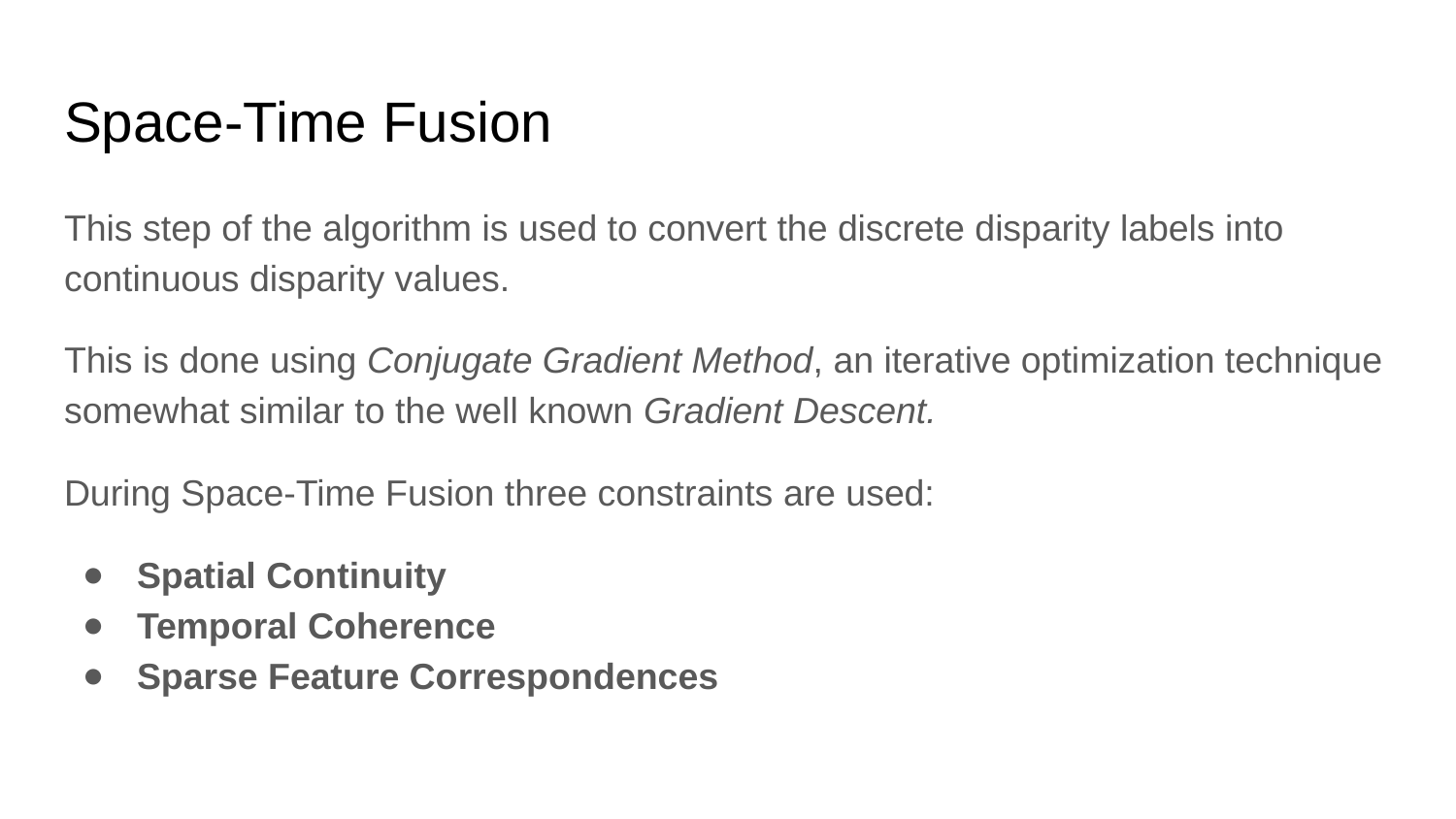

# Space-Time Fusion
This step of the algorithm is used to convert the discrete disparity labels into continuous disparity values.
This is done using Conjugate Gradient Method, an iterative optimization technique somewhat similar to the well known Gradient Descent.
During Space-Time Fusion three constraints are used:
Spatial Continuity
Temporal Coherence
Sparse Feature Correspondences